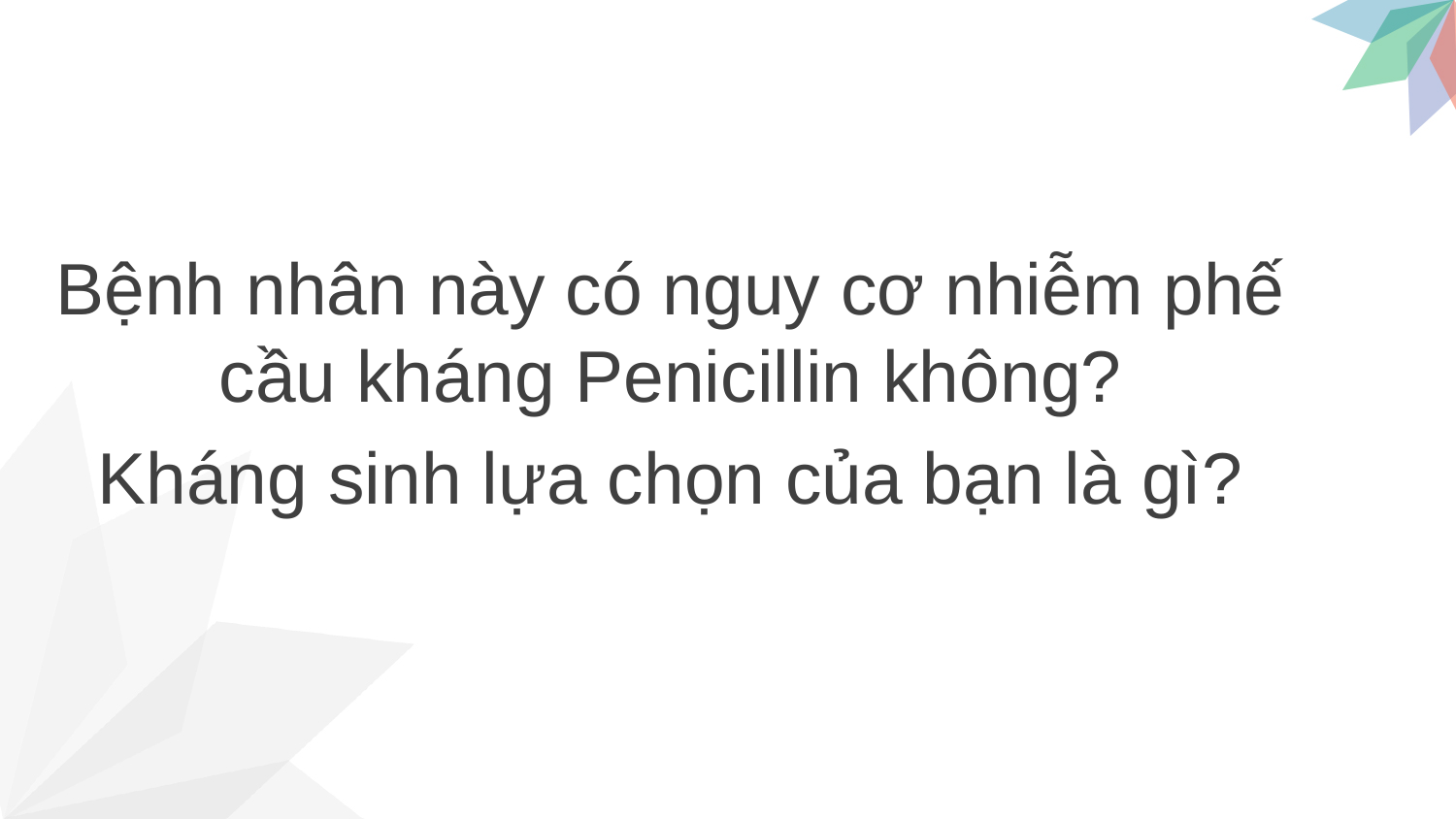

Bệnh nhân này có nguy cơ nhiễm phế cầu kháng Penicillin không?
Kháng sinh lựa chọn của bạn là gì?